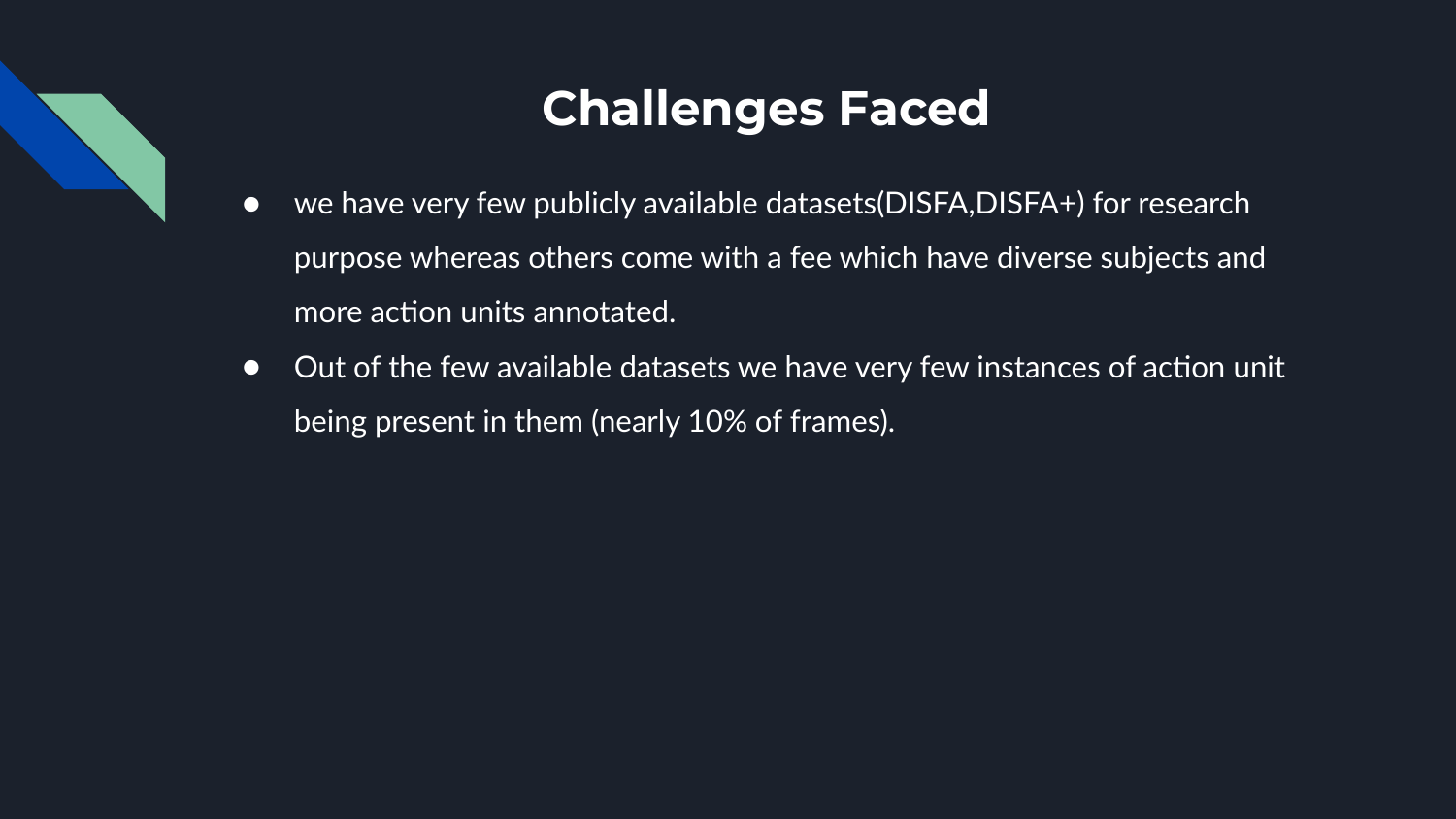

# Challenges Faced

we have very few publicly available datasets(DISFA,DISFA+) for research purpose whereas others come with a fee which have diverse subjects and more action units annotated.
Out of the few available datasets we have very few instances of action unit being present in them (nearly 10% of frames).